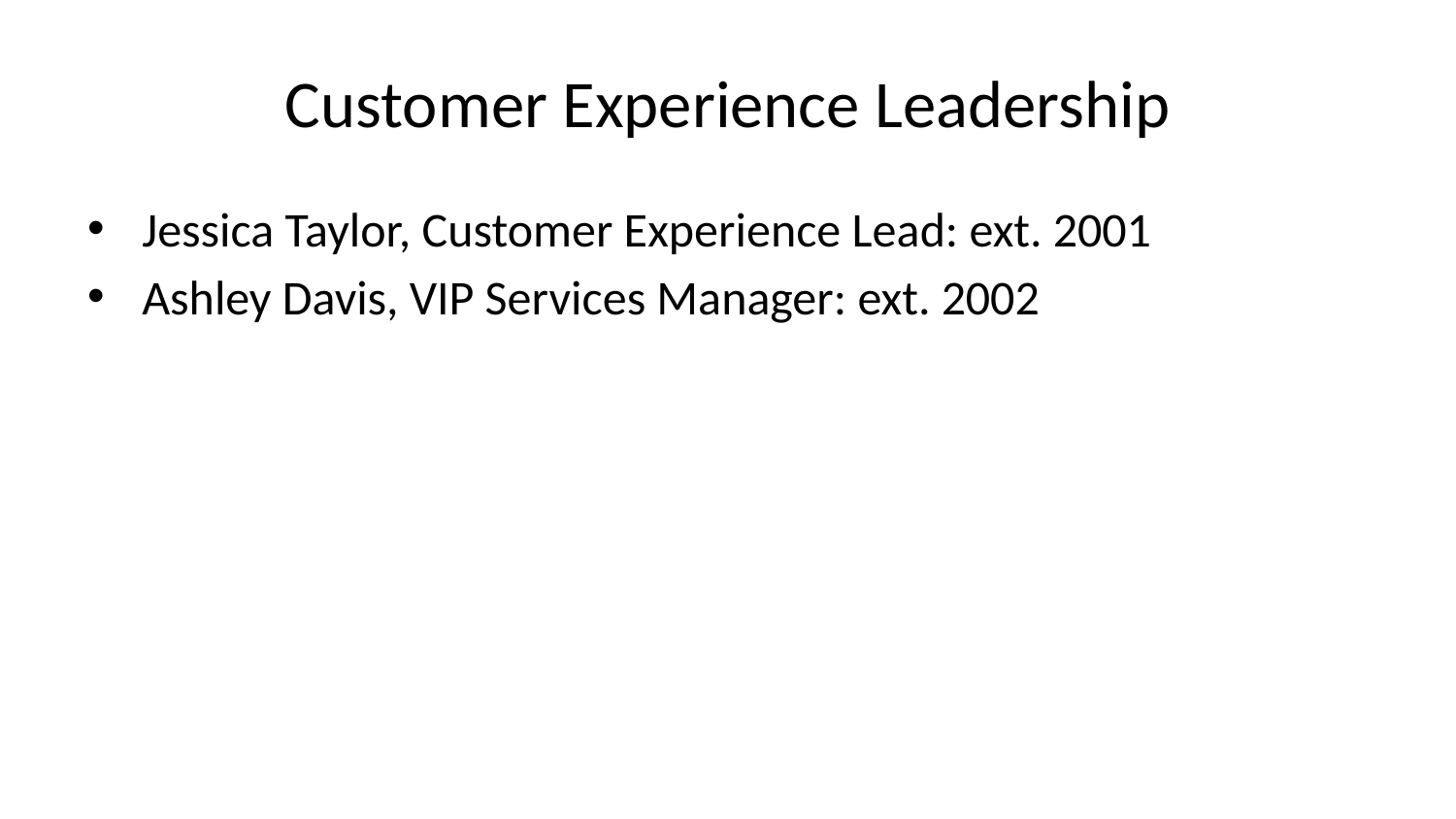

# Customer Experience Leadership
Jessica Taylor, Customer Experience Lead: ext. 2001
Ashley Davis, VIP Services Manager: ext. 2002